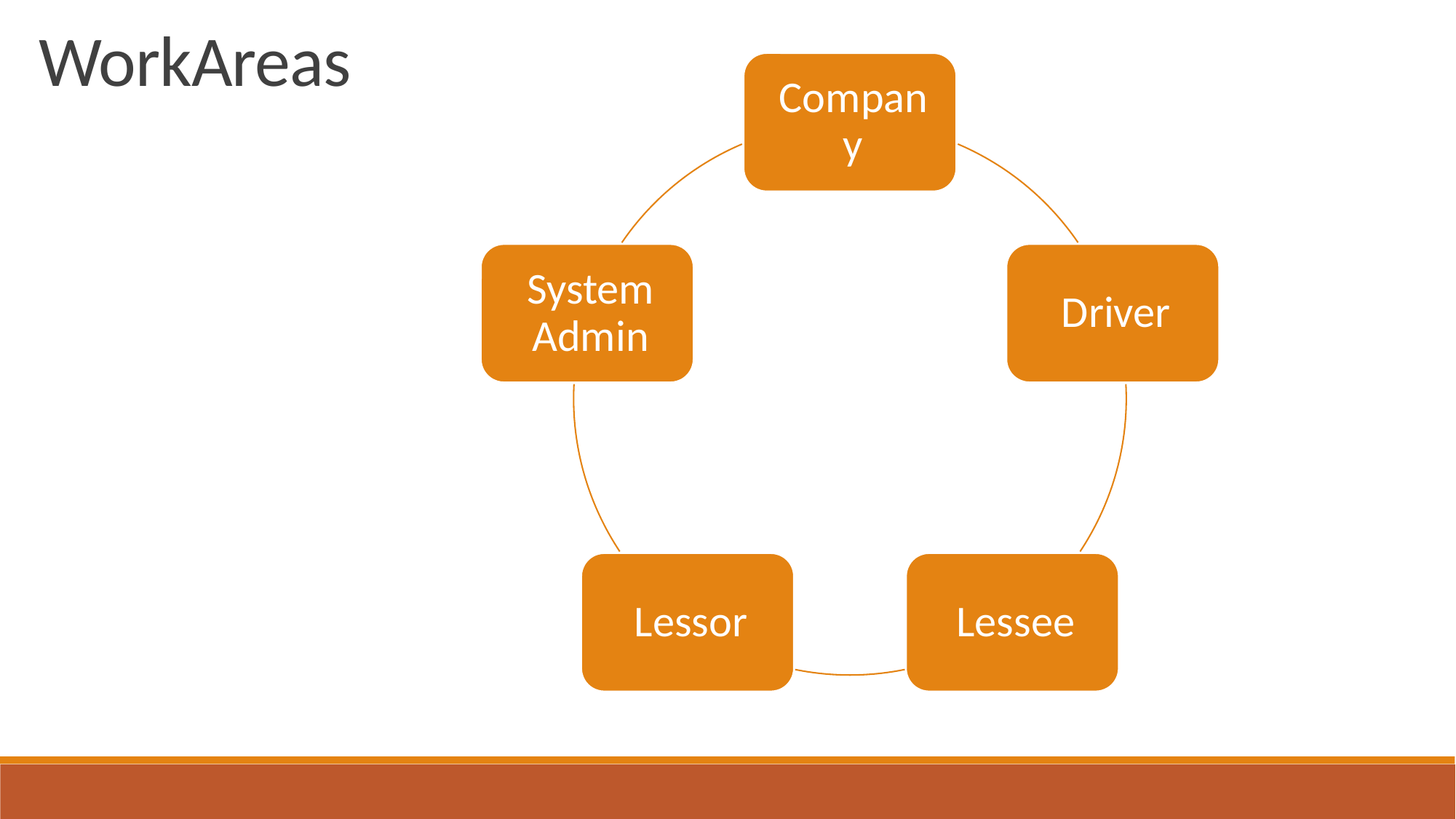

WorkAreas
Company
Driver
Lessee
Lessor
System Admin